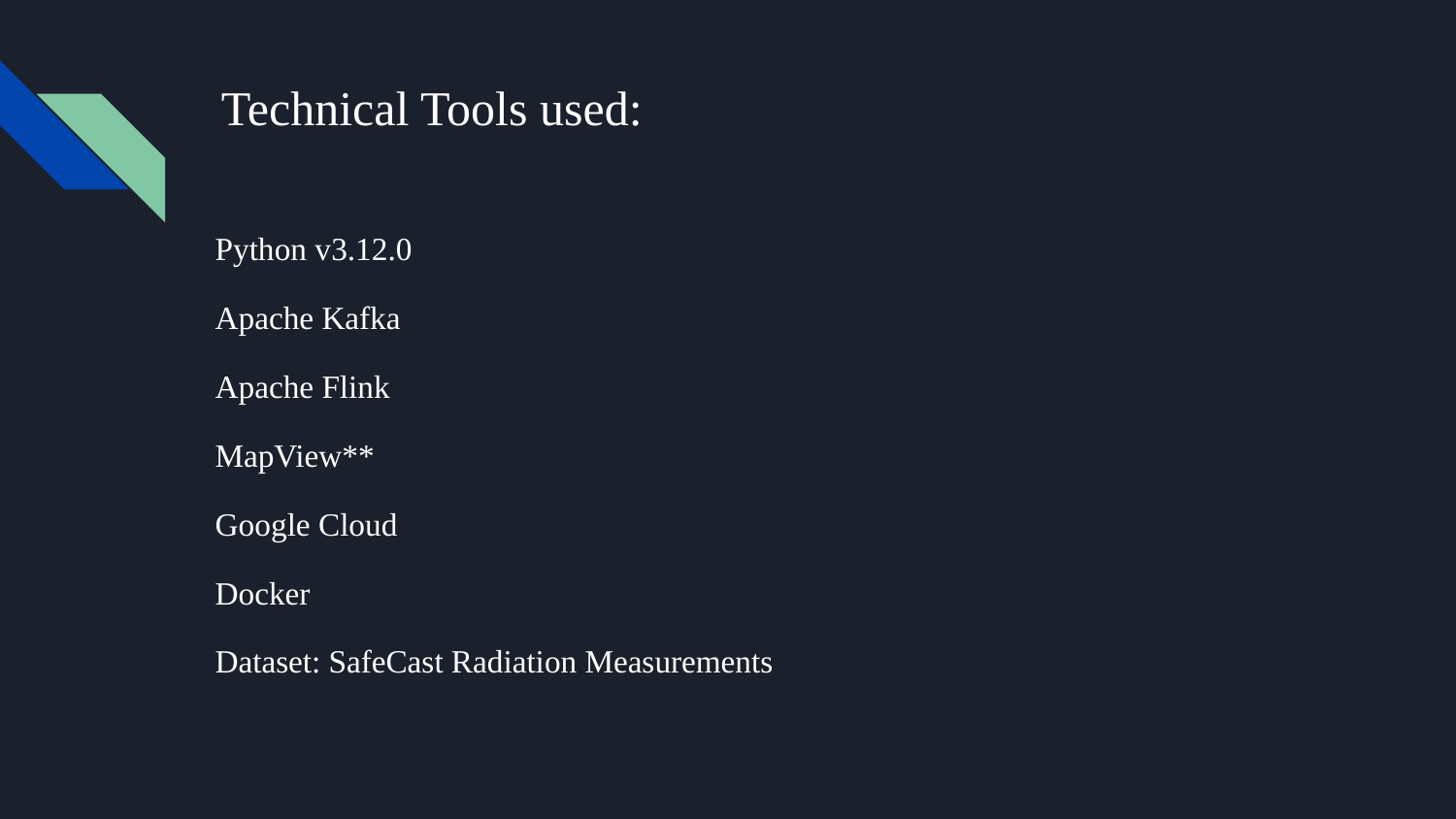

# Technical Tools used:
Python v3.12.0
Apache Kafka
Apache Flink
MapView**
Google Cloud
Docker
Dataset: SafeCast Radiation Measurements